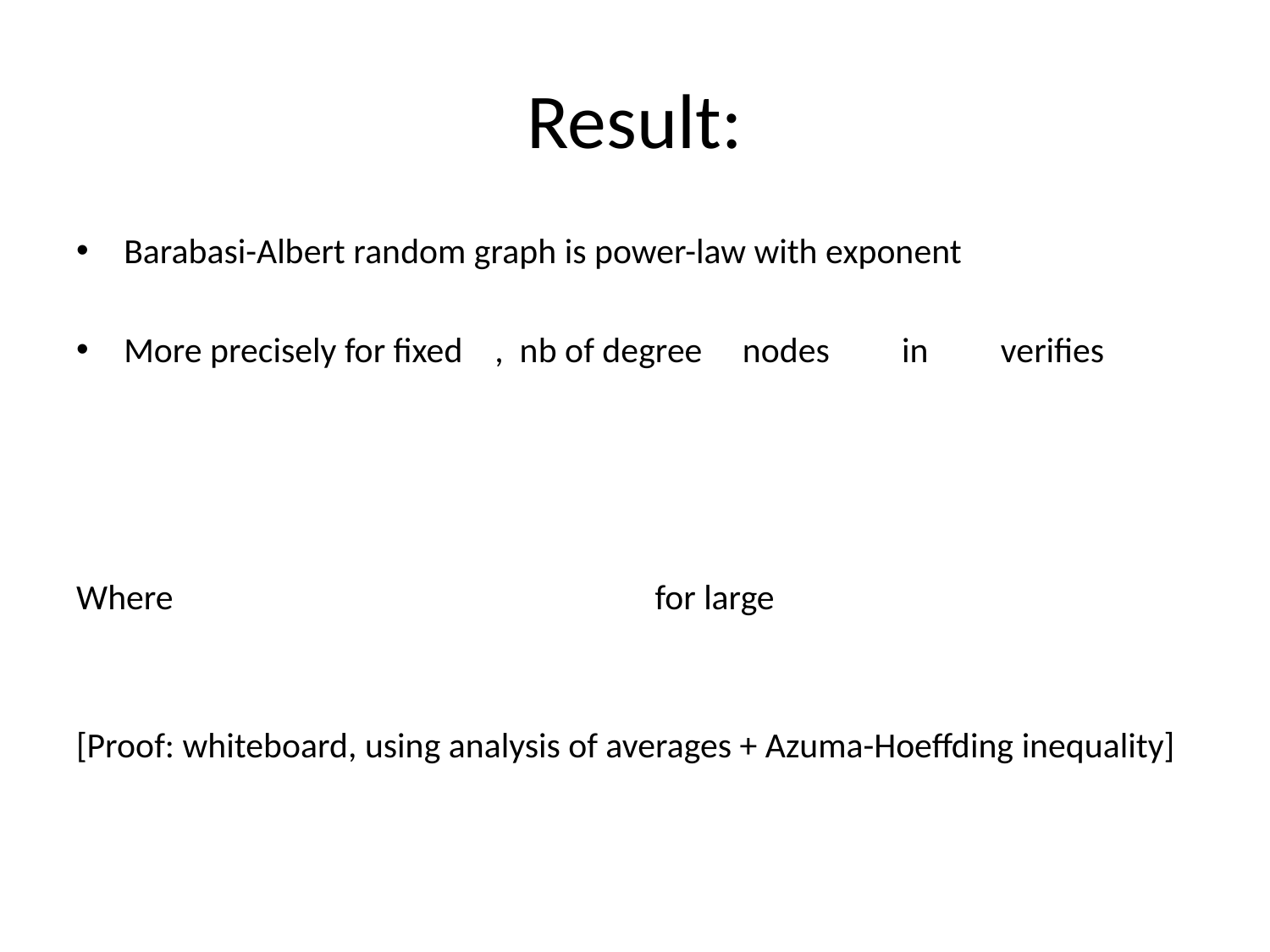

# Result:
Barabasi-Albert random graph is power-law with exponent

More precisely for fixed    ,  nb of degree     nodes         in         verifies

Where                                                            for large

[Proof: whiteboard, using analysis of averages + Azuma-Hoeffding inequality]